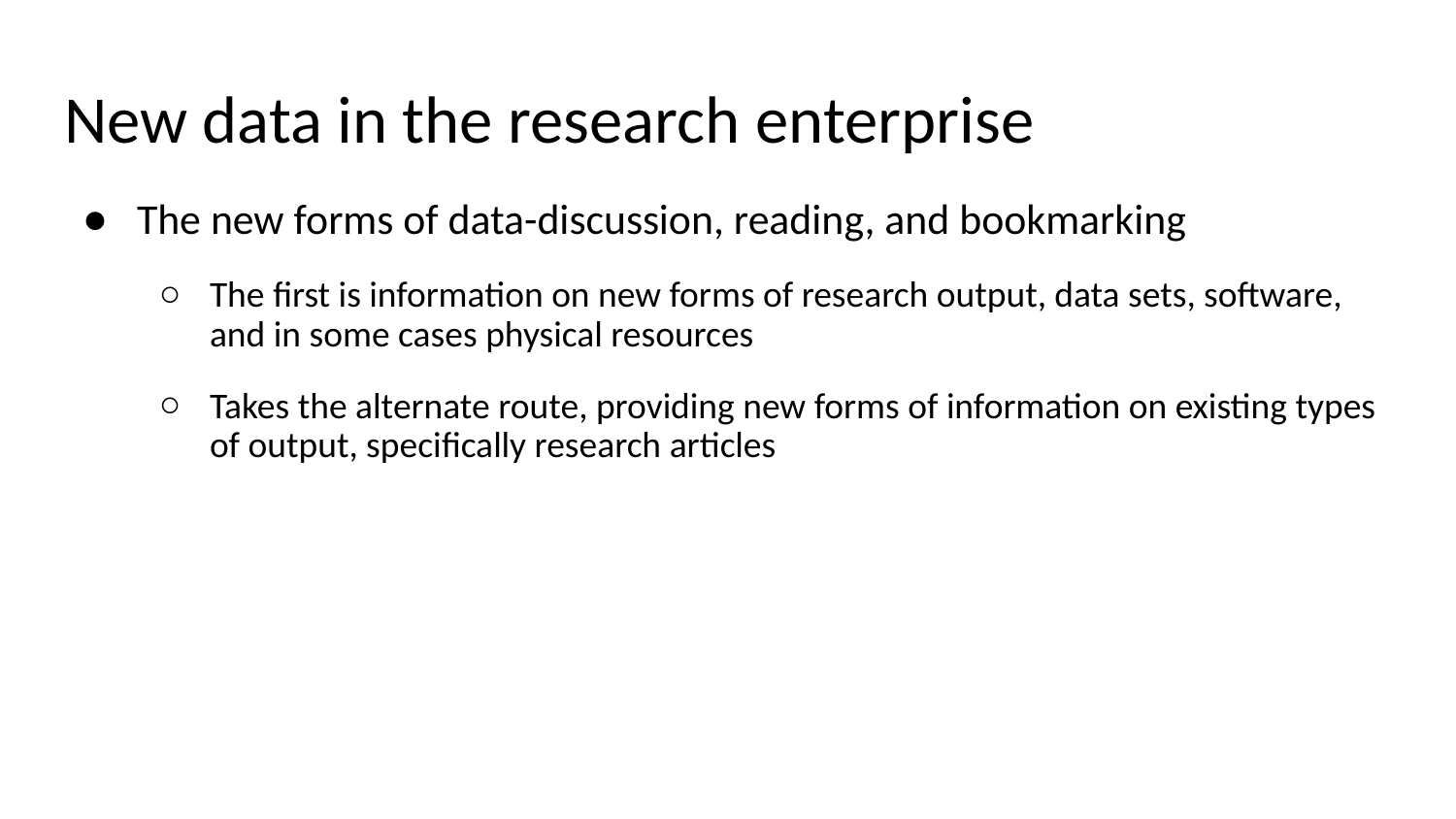

# New data in the research enterprise
The new forms of data-discussion, reading, and bookmarking
The ﬁrst is information on new forms of research output, data sets, software, and in some cases physical resources
Takes the alternate route, providing new forms of information on existing types of output, speciﬁcally research articles